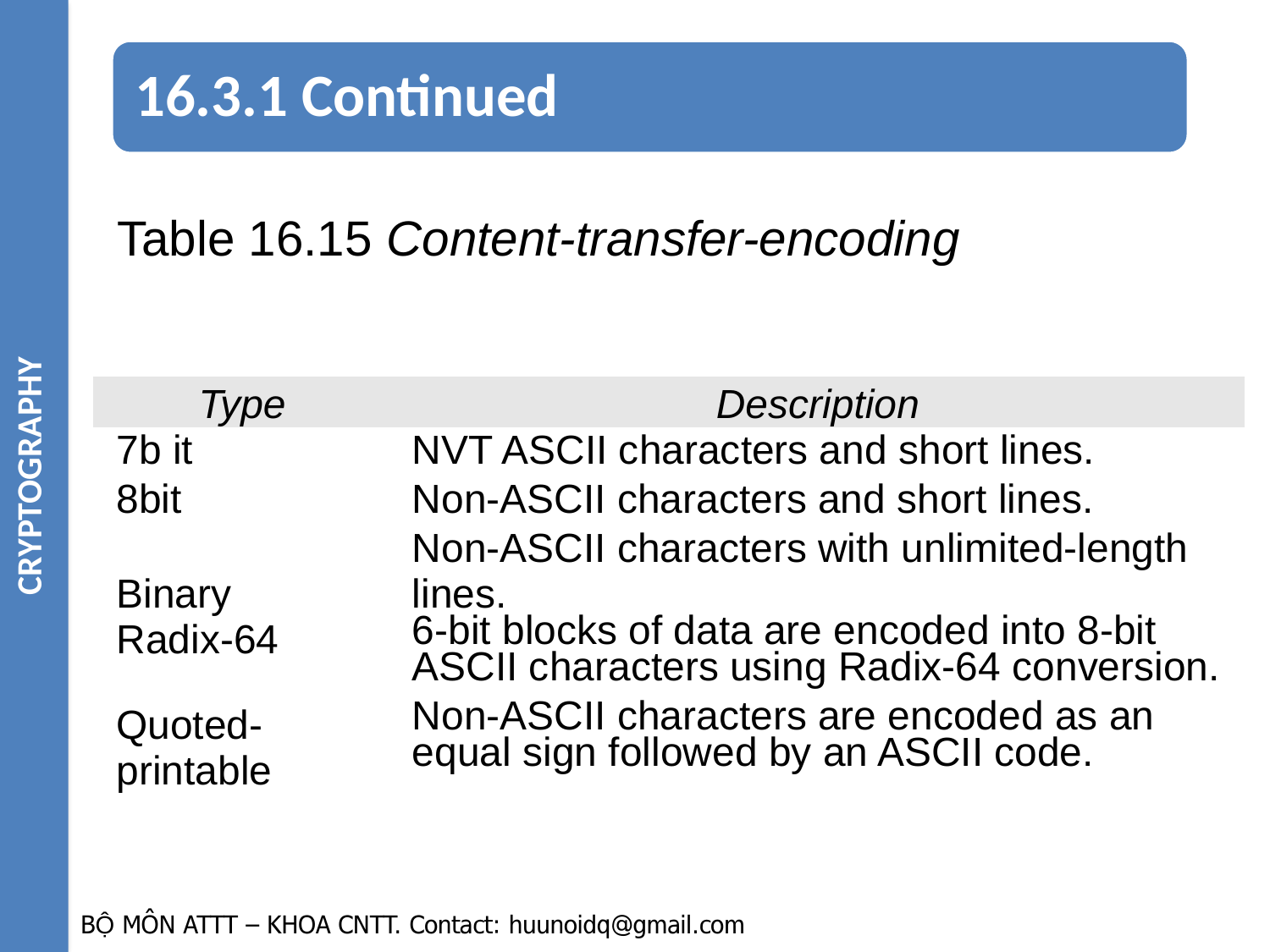

CRYPTOGRAPHY

16.3.1 Continued
Table 16.15 Content-transfer-encoding
| Type | Description |
| --- | --- |
| 7b it | NVT ASCII characters and short lines. |
| 8bit | Non-ASCII characters and short lines. |
| Binary | Non-ASCII characters with unlimited-length lines. |
| Radix-64 | 6-bit blocks of data are encoded into 8-bit ASCII characters using Radix-64 conversion. |
| Quoted-printable | Non-ASCII characters are encoded as an equal sign followed by an ASCII code. |
BỘ MÔN ATTT – KHOA CNTT. Contact: huunoidq@gmail.com